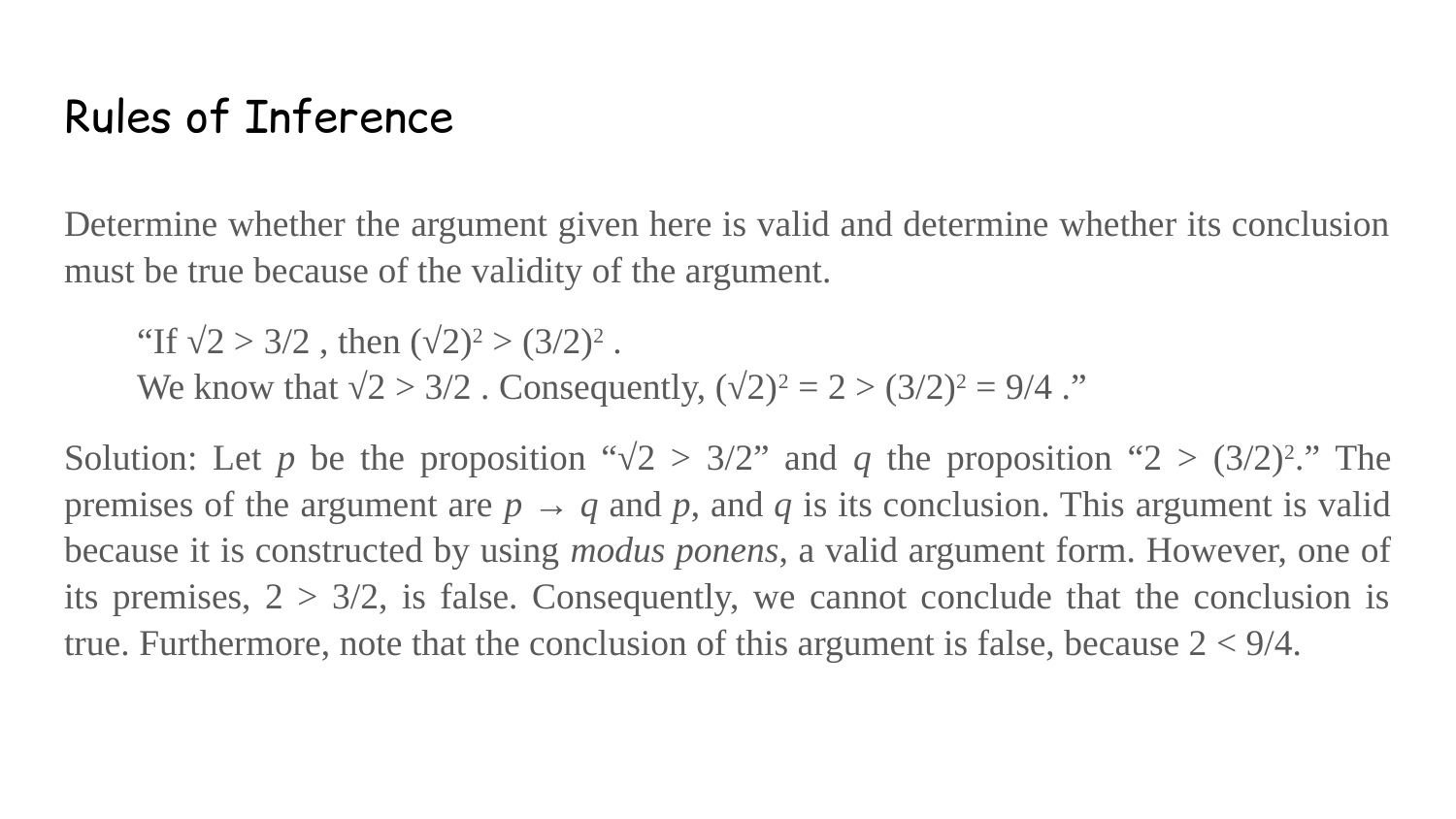

# Rules of Inference
Determine whether the argument given here is valid and determine whether its conclusion must be true because of the validity of the argument.
“If √2 > 3/2 , then (√2)2 > (3/2)2 .
We know that √2 > 3/2 . Consequently, (√2)2 = 2 > (3/2)2 = 9/4 .”
Solution: Let p be the proposition “√2 > 3/2” and q the proposition “2 > (3/2)2.” The premises of the argument are p → q and p, and q is its conclusion. This argument is valid because it is constructed by using modus ponens, a valid argument form. However, one of its premises, 2 > 3/2, is false. Consequently, we cannot conclude that the conclusion is true. Furthermore, note that the conclusion of this argument is false, because 2 < 9/4.